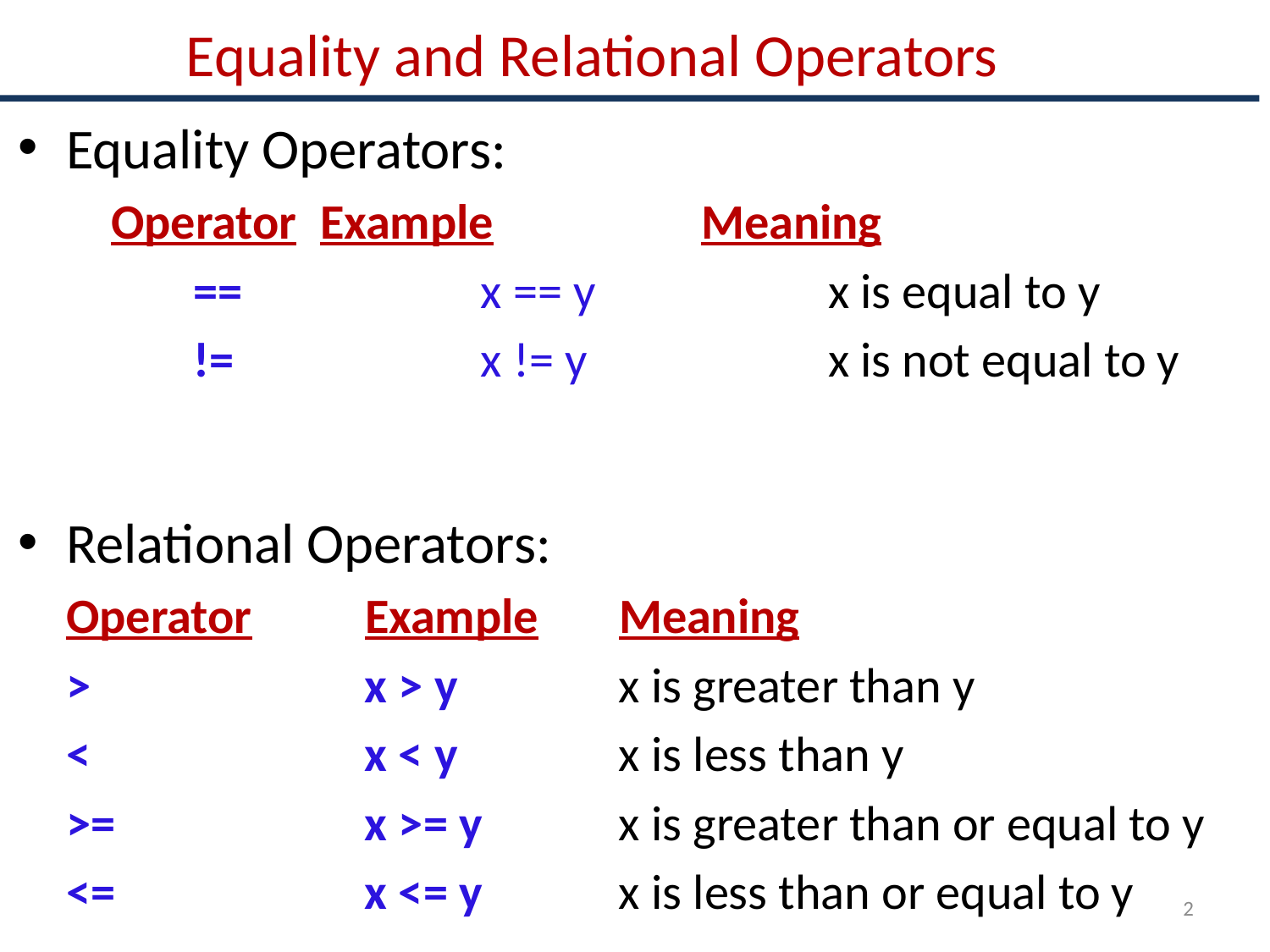

# Equality and Relational Operators

Equality Operators:
	    Operator	Example		Meaning
   		==		   x == y		x is equal to y
		!= 		   x != y		x is not equal to y

Relational Operators:
	Operator	    Example	    Meaning
	>		    x > y	    x is greater than y
	<		    x < y	    x is less than y
	>=		    x >= y	    x is greater than or equal to y
	<=		    x <= y	    x is less than or equal to y

2